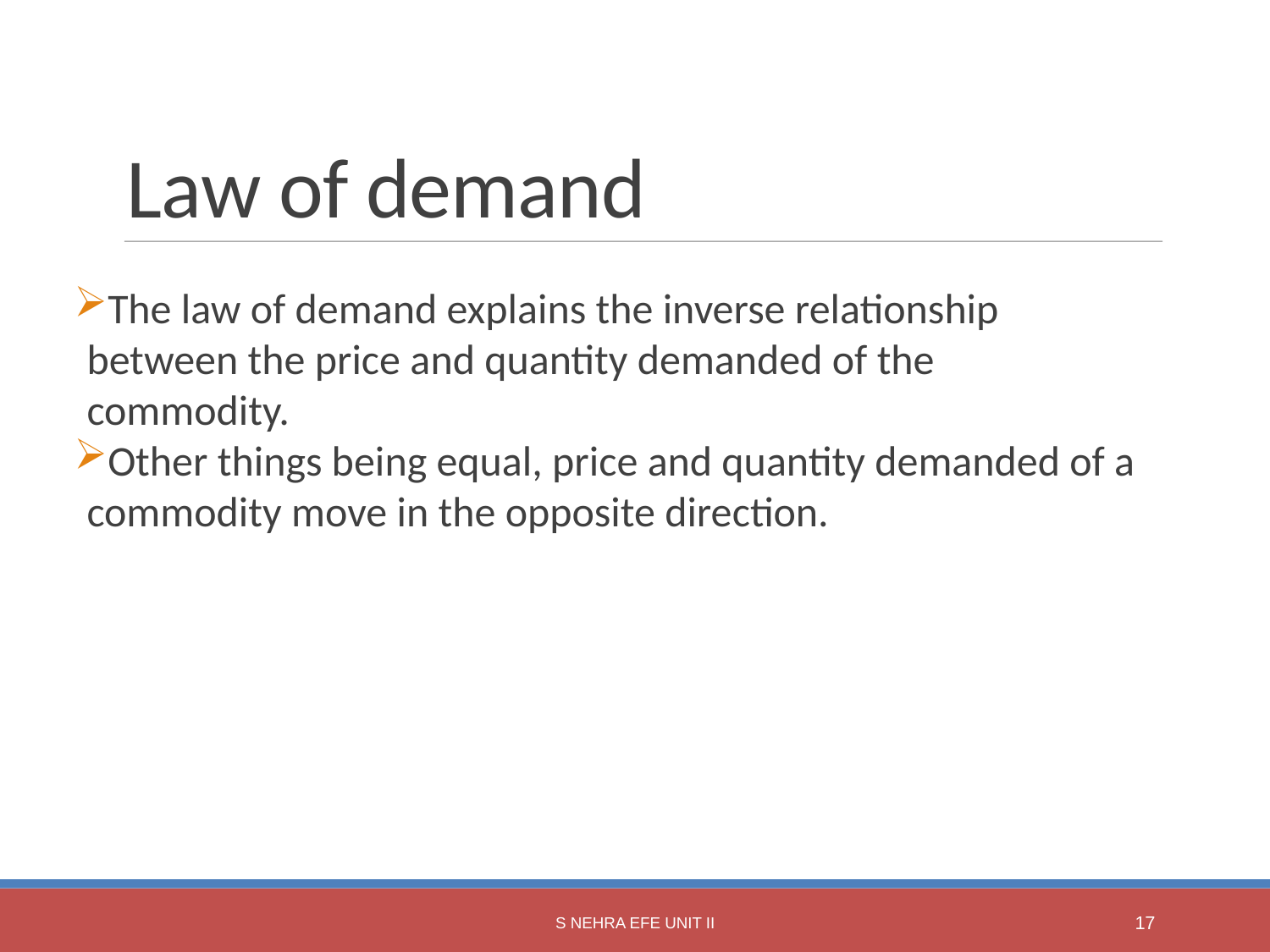

Law of demand
The law of demand explains the inverse relationship between the price and quantity demanded of the commodity.
Other things being equal, price and quantity demanded of a commodity move in the opposite direction.
S Nehra EFE Unit II
17